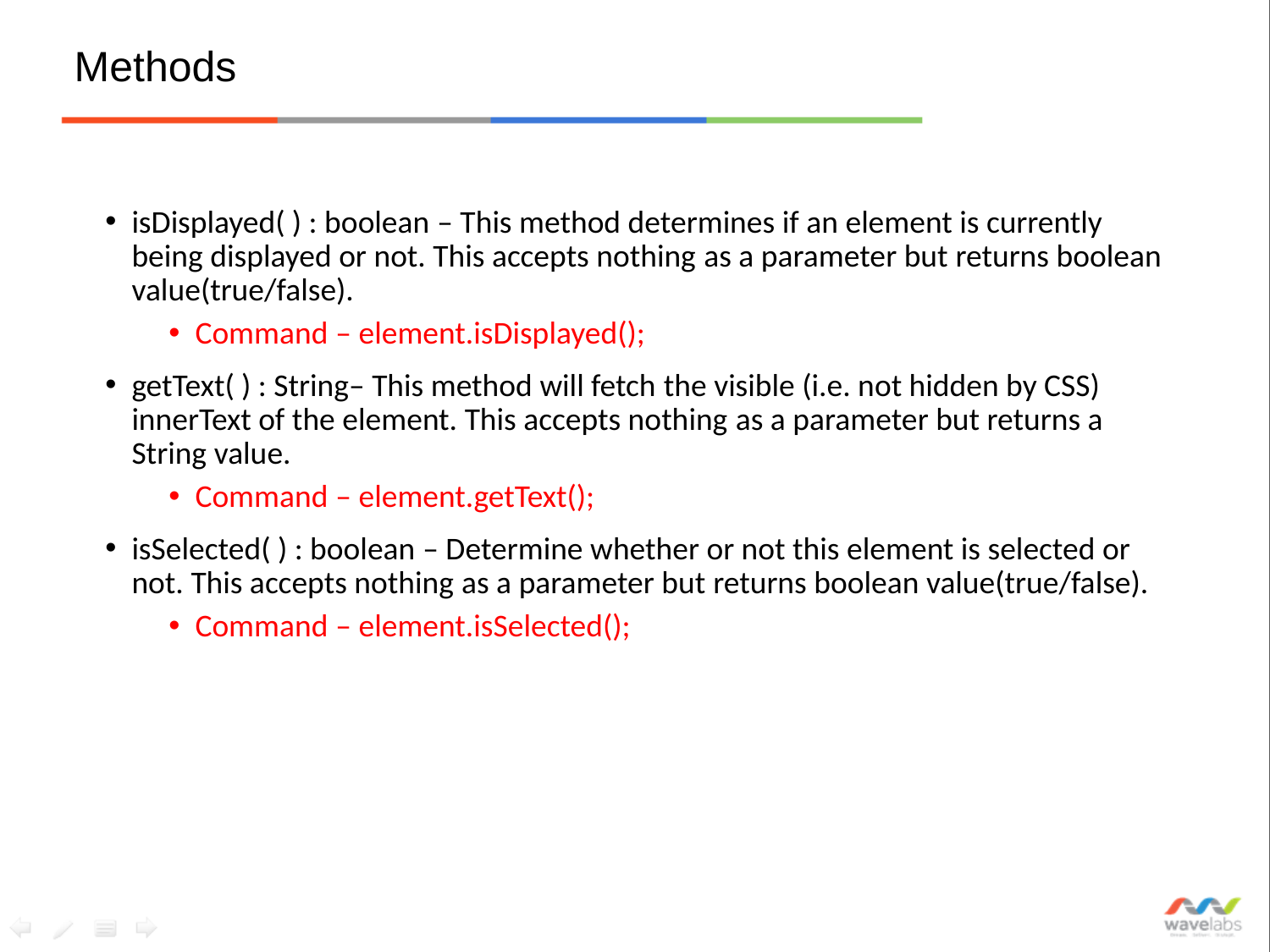

# Methods
isDisplayed( ) : boolean – This method determines if an element is currently being displayed or not. This accepts nothing as a parameter but returns boolean value(true/false).
Command – element.isDisplayed();
getText( ) : String– This method will fetch the visible (i.e. not hidden by CSS) innerText of the element. This accepts nothing as a parameter but returns a String value.
Command – element.getText();
isSelected( ) : boolean – Determine whether or not this element is selected or not. This accepts nothing as a parameter but returns boolean value(true/false).
Command – element.isSelected();